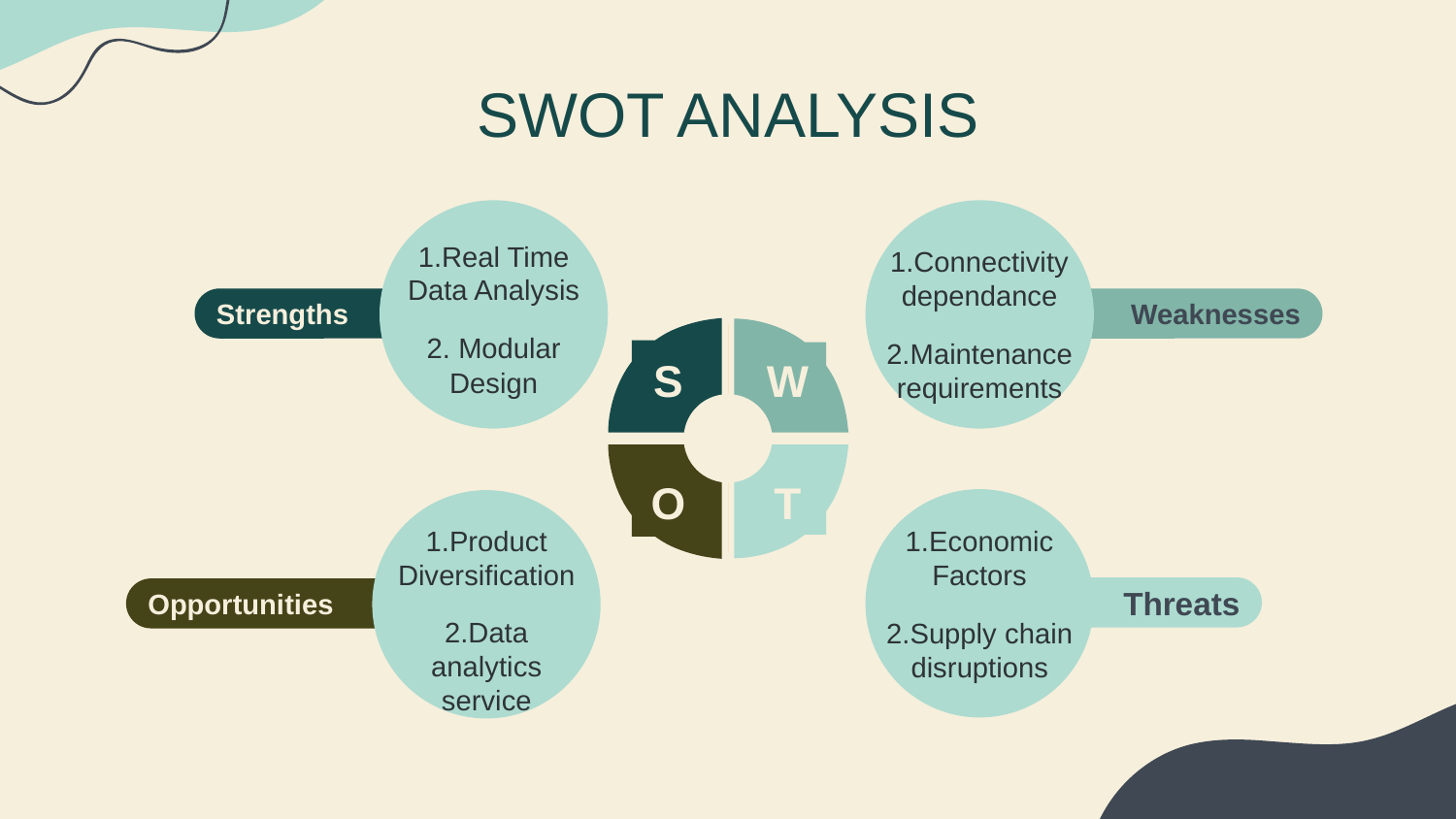

# SWOT ANALYSIS

1.Connectivity dependance​
2.Maintenance requirements​
1.Real Time Data Analysis​
2. Modular Design​
Strengths
Weaknesses

S
W

O
T

1.Economic Factors
2.Supply chain disruptions​

1.Product Diversification​
2.Data analytics service
Threats
Opportunities